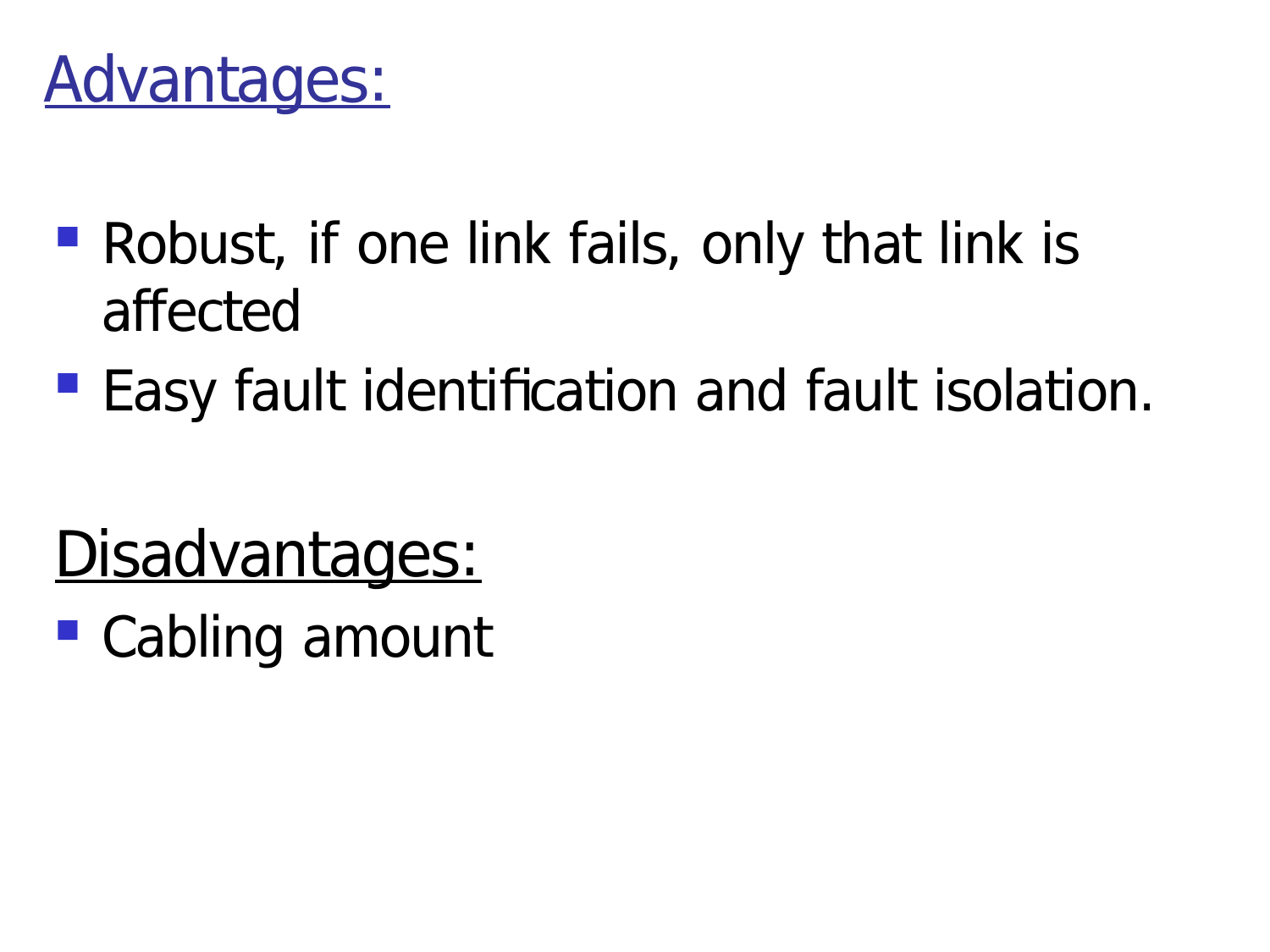

# Advantages:
Robust, if one link fails, only that link is affected
Easy fault identification and fault isolation.

Disadvantages:
Cabling amount